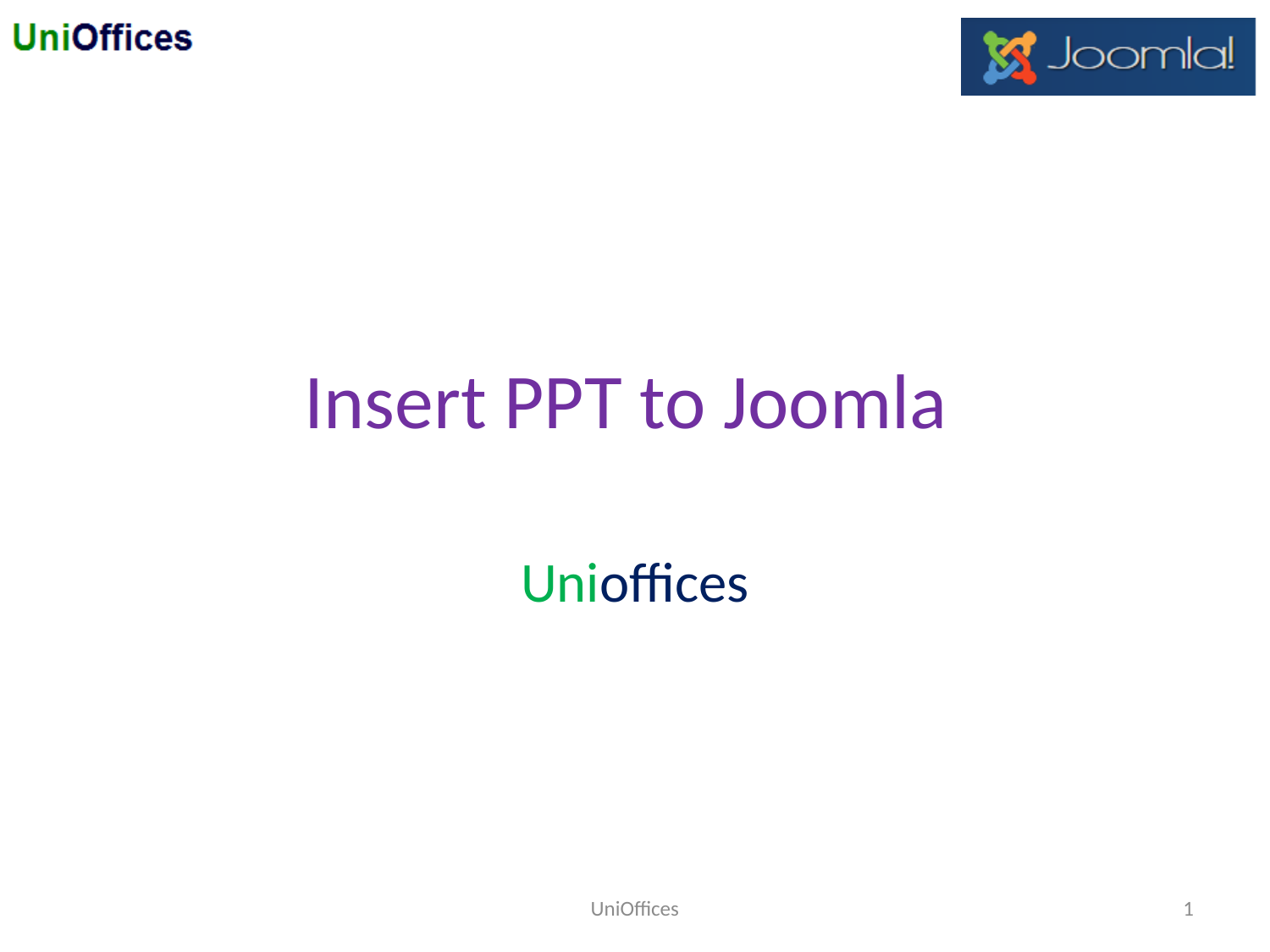

# Insert PPT to Joomla
Unioffices
UniOffices
1